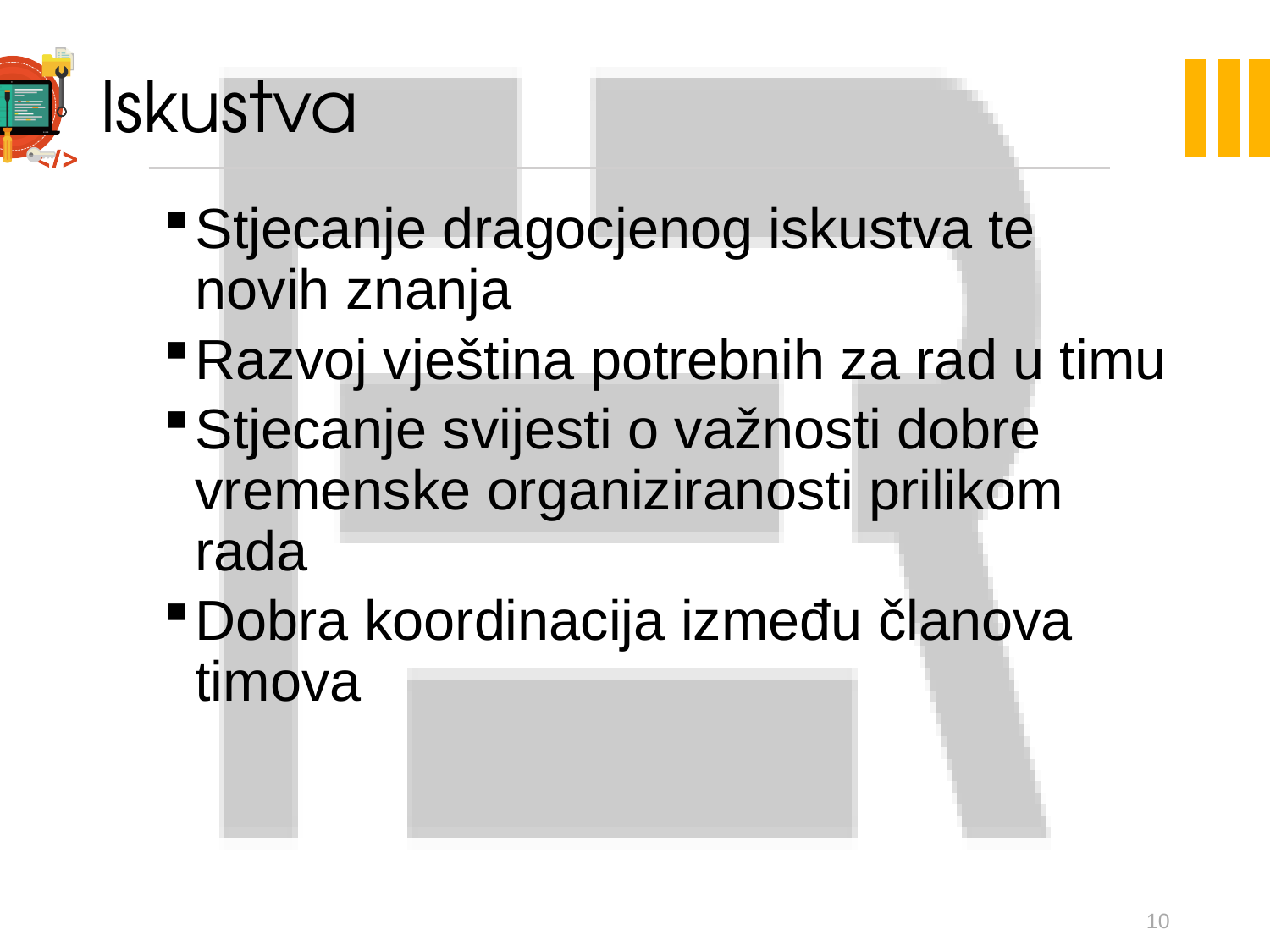

# Iskustva
Stjecanje dragocjenog iskustva te novih znanja
Razvoj vještina potrebnih za rad u timu
Stjecanje svijesti o važnosti dobre vremenske organiziranosti prilikom rada
Dobra koordinacija između članova timova

10